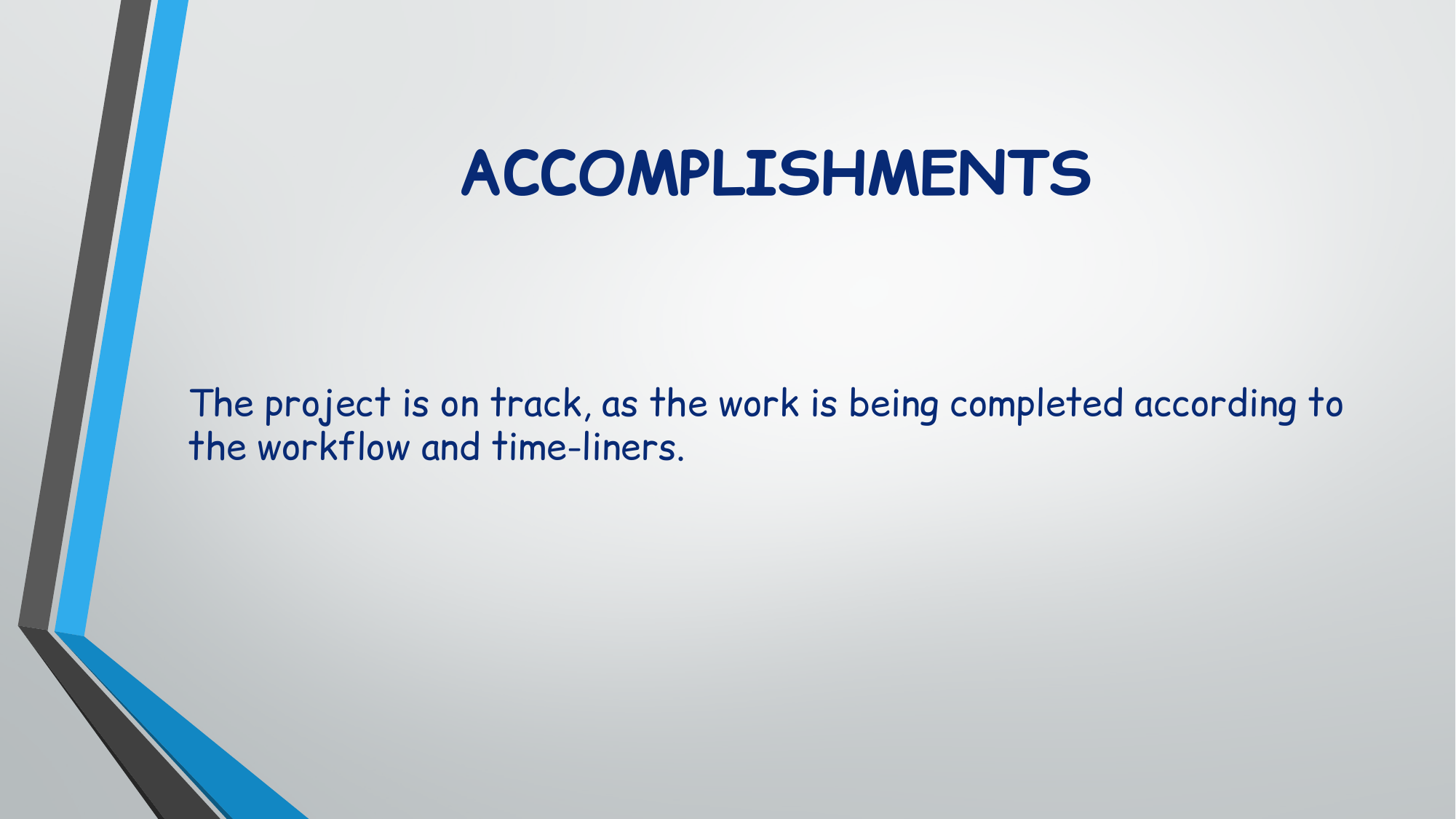

# ACCOMPLISHMENTS
The project is on track, as the work is being completed according to the workflow and time-liners.